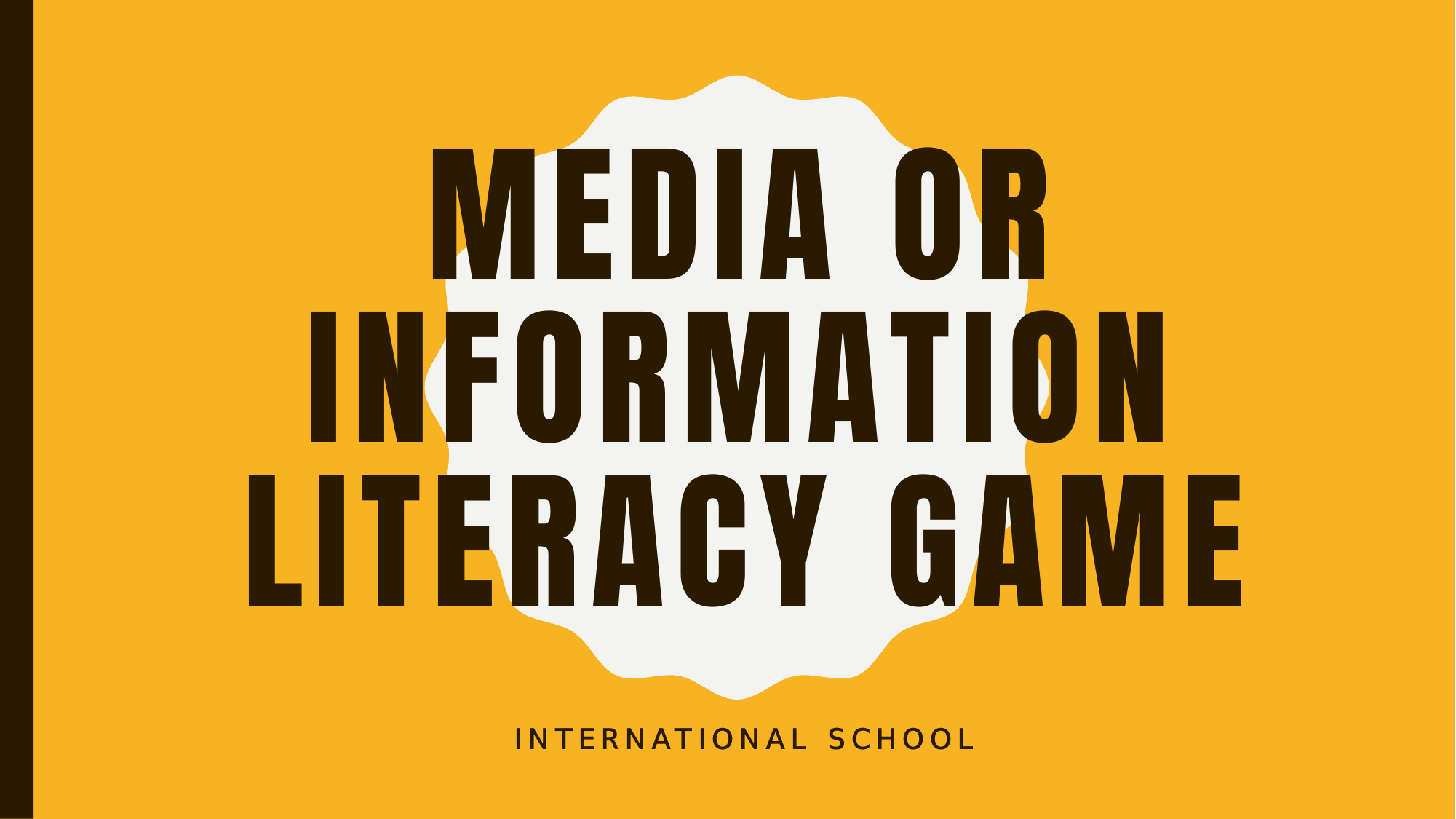

Media or Information Literacy Game
International School